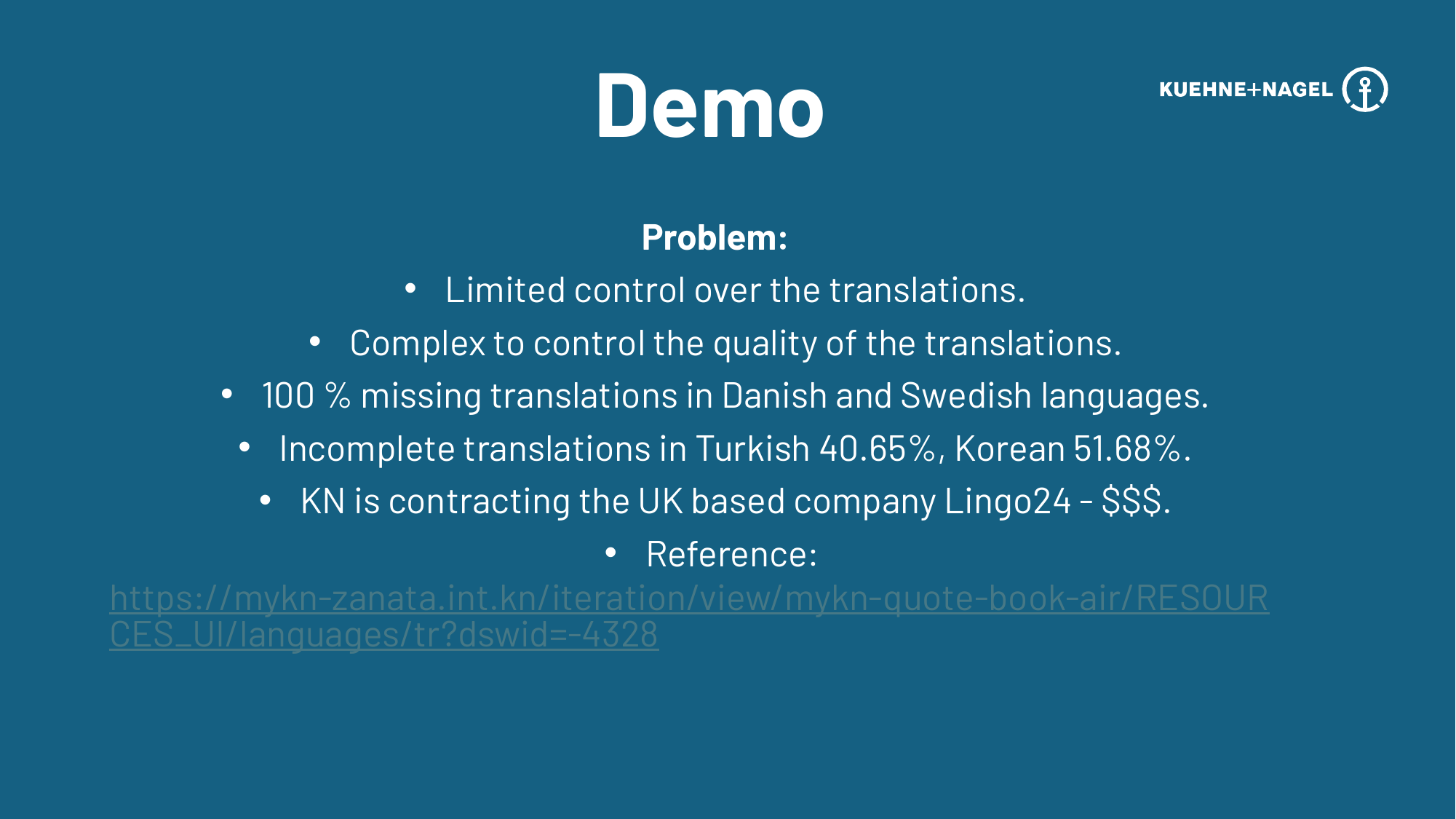

Demo
Problem:
Limited control over the translations.
Complex to control the quality of the translations.
100 % missing translations in Danish and Swedish languages.
Incomplete translations in Turkish 40.65%, Korean 51.68%.
KN is contracting the UK based company Lingo24 - $$$.
Reference: https://mykn-zanata.int.kn/iteration/view/mykn-quote-book-air/RESOURCES_UI/languages/tr?dswid=-4328